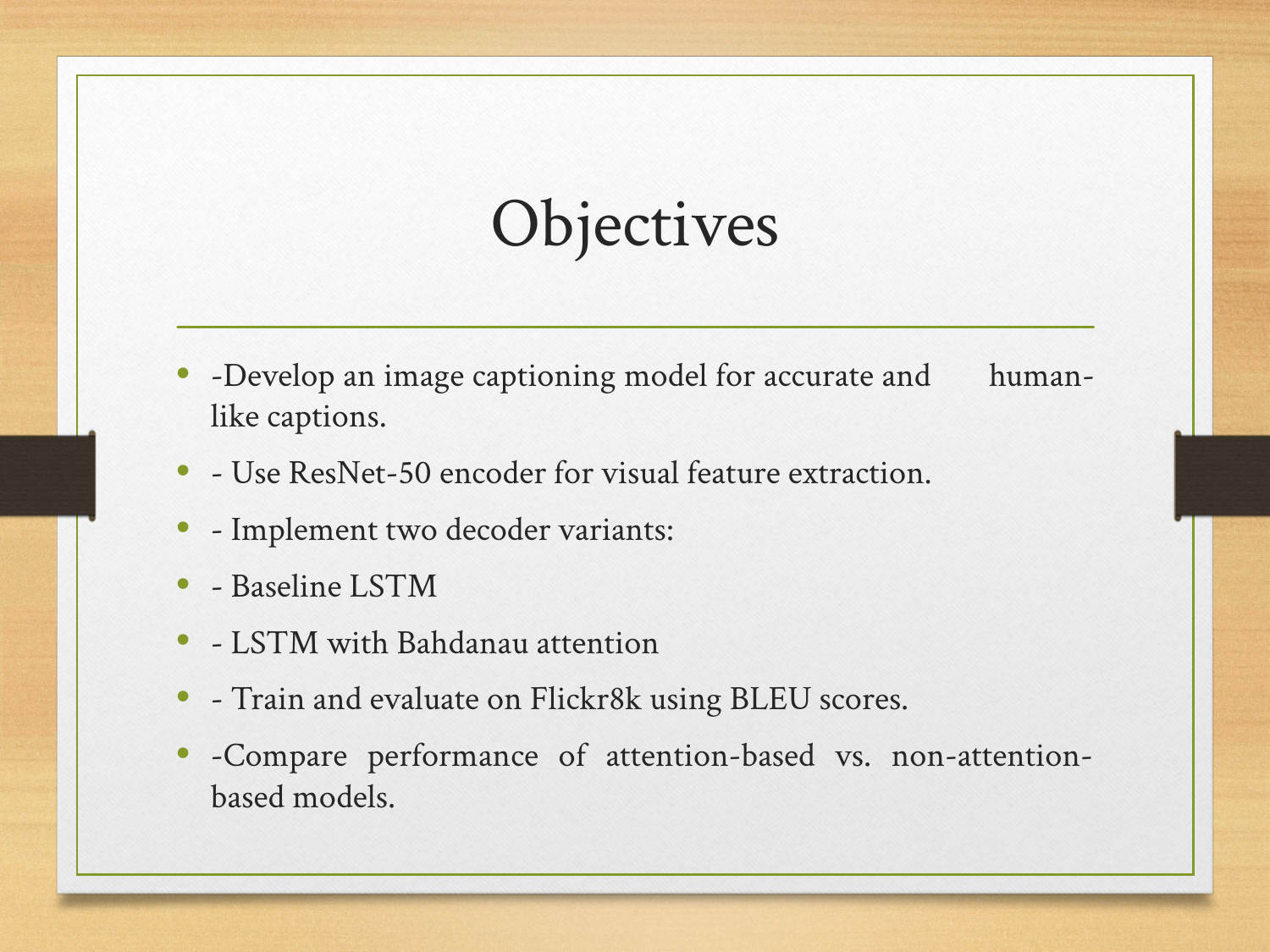

# Objectives
-Develop an image captioning model for accurate and       human-like captions.
- Use ResNet-50 encoder for visual feature extraction.
- Implement two decoder variants:
- Baseline LSTM
- LSTM with Bahdanau attention
- Train and evaluate on Flickr8k using BLEU scores.
-Compare performance of attention-based vs. non-attention-based models.